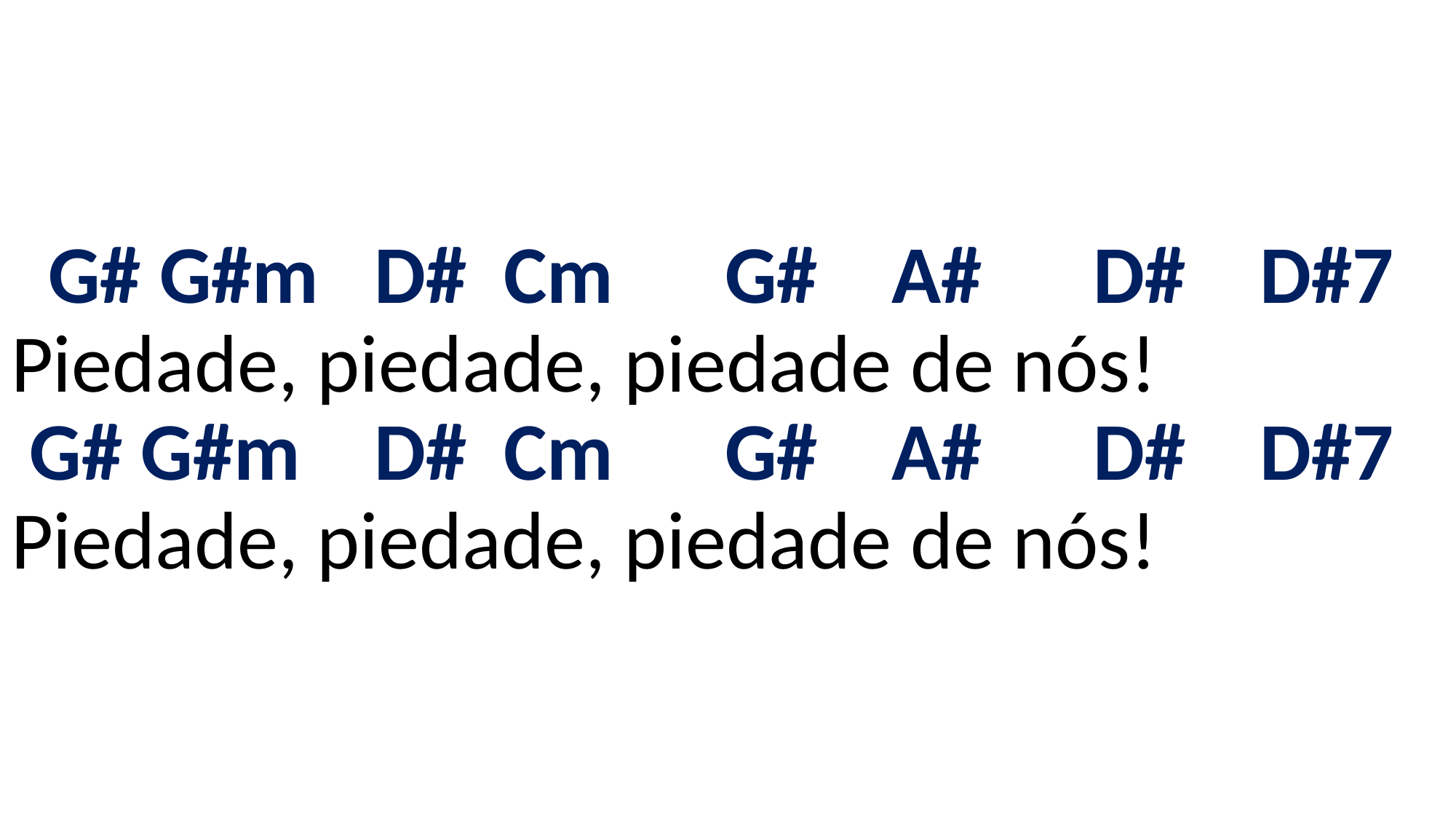

# G# G#m   D#  Cm      G#    A#      D#    D#7 Piedade, piedade, piedade de nós! G# G#m    D#  Cm      G#    A#      D#    D#7 Piedade, piedade, piedade de nós!